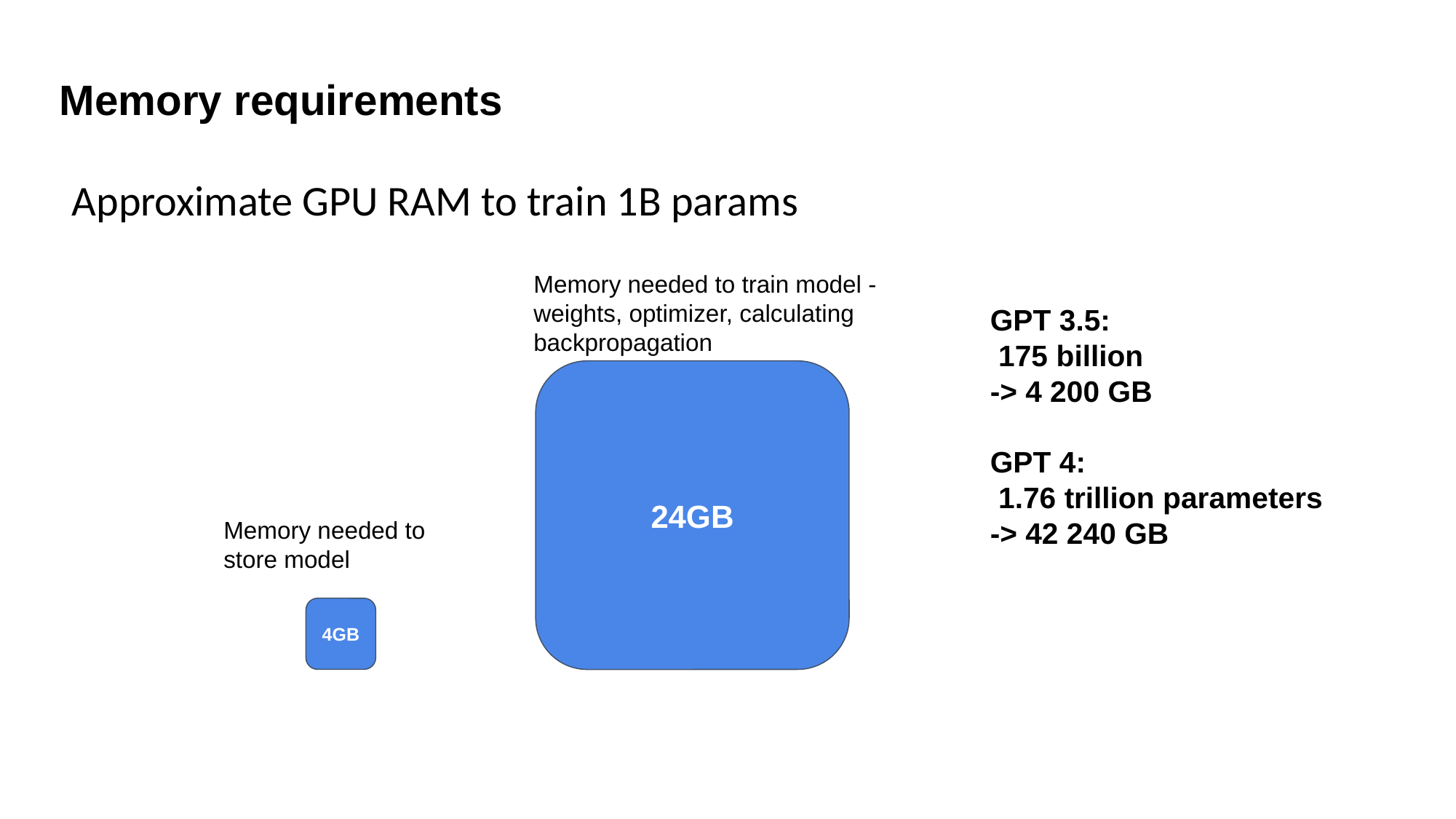

Memory requirements
Approximate GPU RAM to train 1B params

GPT 3.5:
 175 billion
-> 4 200 GB
GPT 4:
 1.76 trillion parameters
-> 42 240 GB
Memory needed to train model - weights, optimizer, calculating backpropagation
24GB
Memory needed to store model

4GB